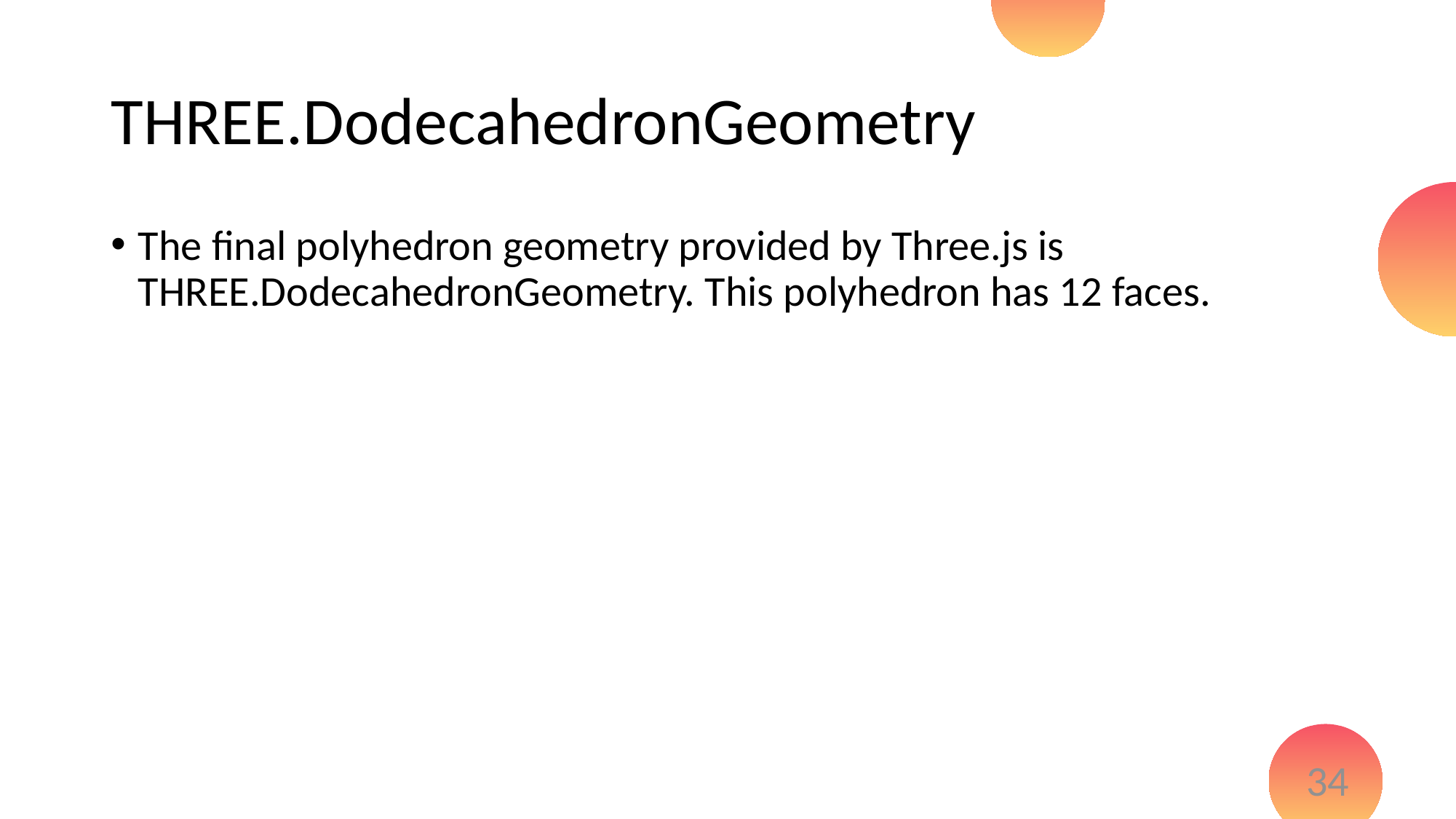

# THREE.DodecahedronGeometry

The final polyhedron geometry provided by Three.js is THREE.DodecahedronGeometry. This polyhedron has 12 faces.
34